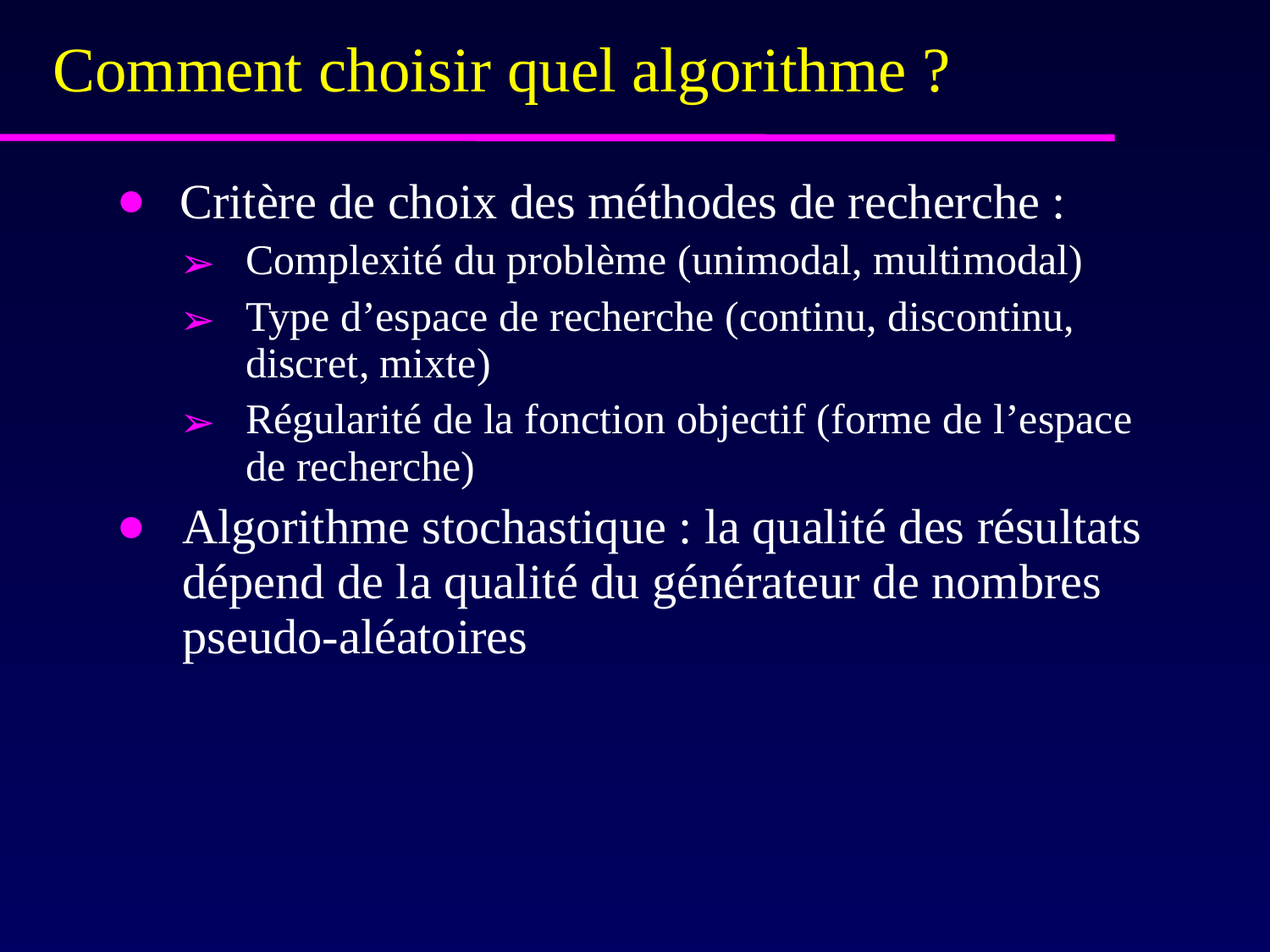

# Comment choisir quel algorithme ?
Critère de choix des méthodes de recherche :
Complexité du problème (unimodal, multimodal)
Type d’espace de recherche (continu, discontinu, discret, mixte)
Régularité de la fonction objectif (forme de l’espace de recherche)
Algorithme stochastique : la qualité des résultats dépend de la qualité du générateur de nombres pseudo-aléatoires